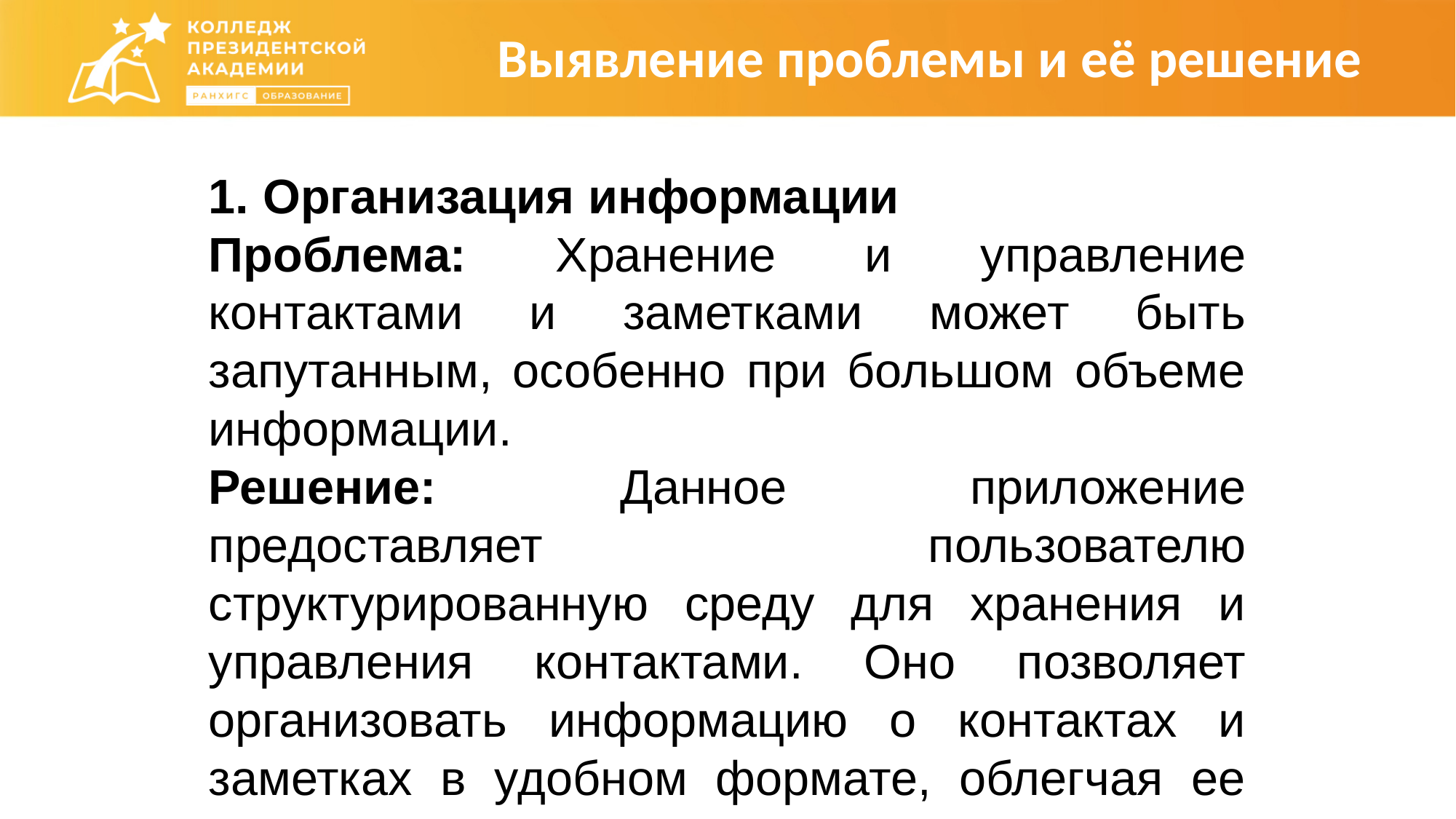

Выявление проблемы и её решение
1. Организация информации
Проблема: Хранение и управление контактами и заметками может быть запутанным, особенно при большом объеме информации.
Решение: Данное приложение предоставляет пользователю структурированную среду для хранения и управления контактами. Оно позволяет организовать информацию о контактах и заметках в удобном формате, облегчая ее поиск и доступ.